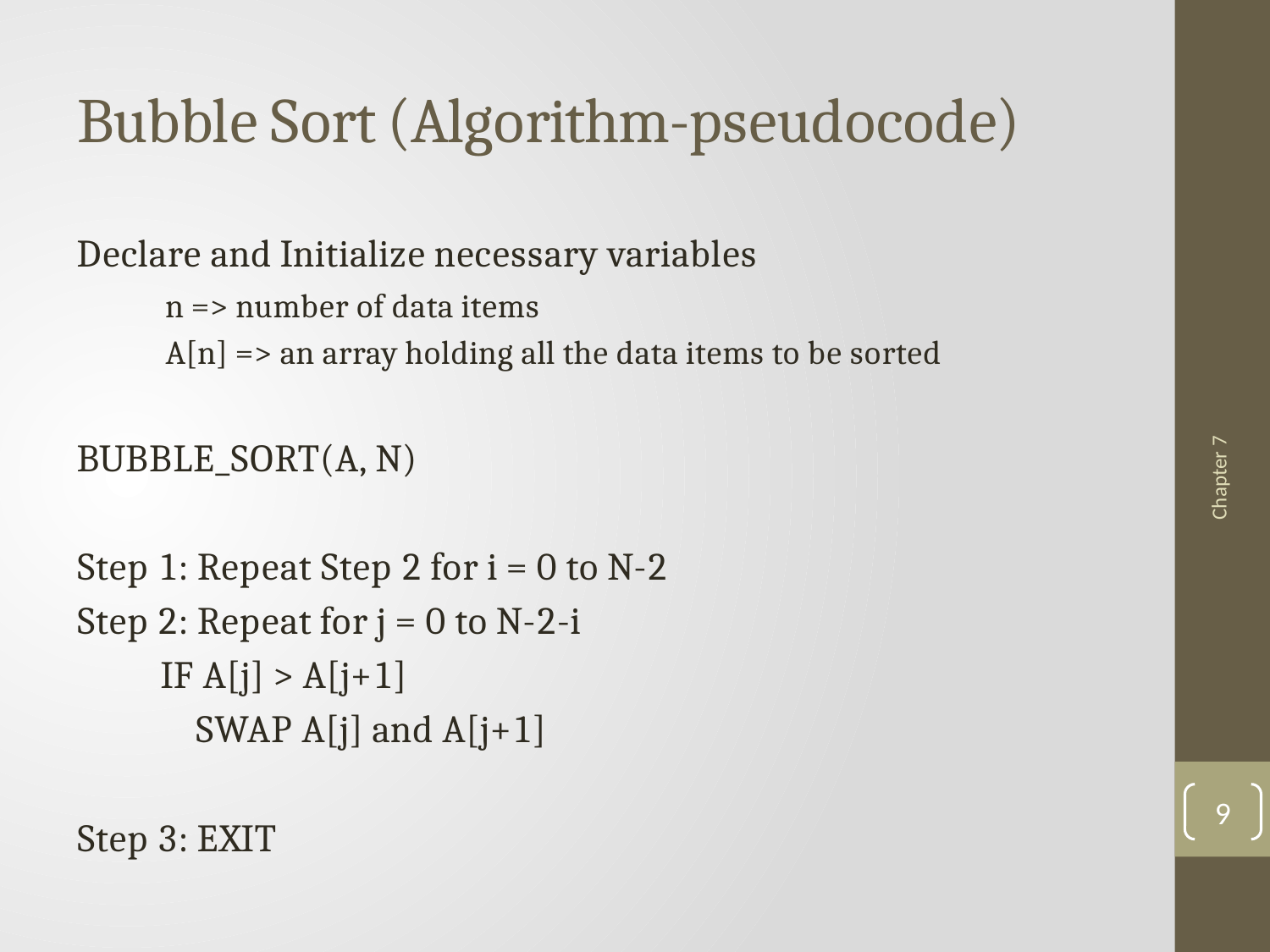

# Bubble Sort (Algorithm-pseudocode)
Declare and Initialize necessary variables
	n => number of data items
	A[n] => an array holding all the data items to be sorted

BUBBLE_SORT(A, N)

Step 1: Repeat Step 2 for i = 0 to N-2
Step 2: Repeat for j = 0 to N-2-i
          IF A[j] > A[j+1]
              SWAP A[j] and A[j+1]

Step 3: EXIT
Chapter 7
9